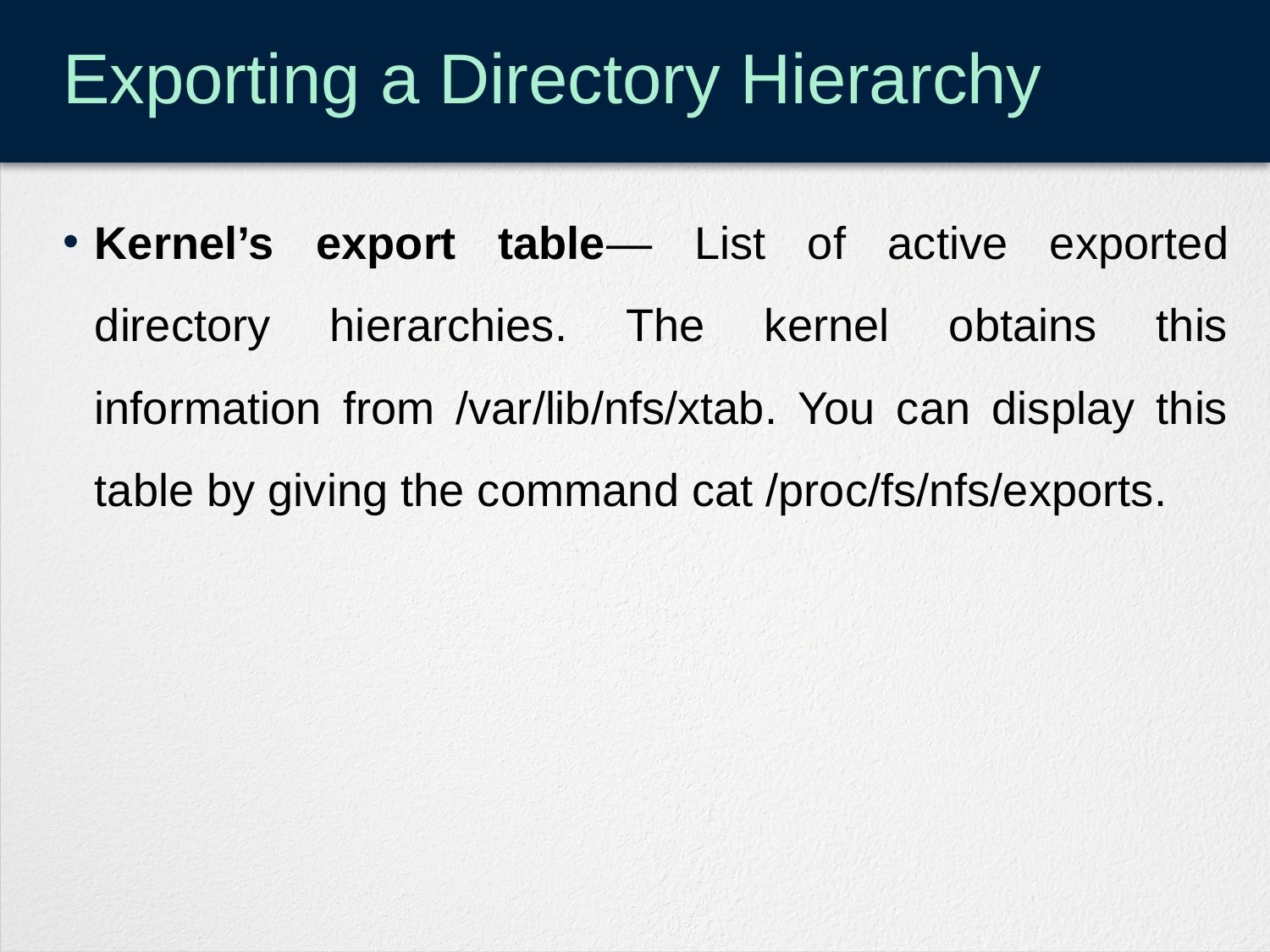

# Exporting a Directory Hierarchy
Kernel’s export table— List of active exported directory hierarchies. The kernel obtains this information from /var/lib/nfs/xtab. You can display this table by giving the command cat /proc/fs/nfs/exports.